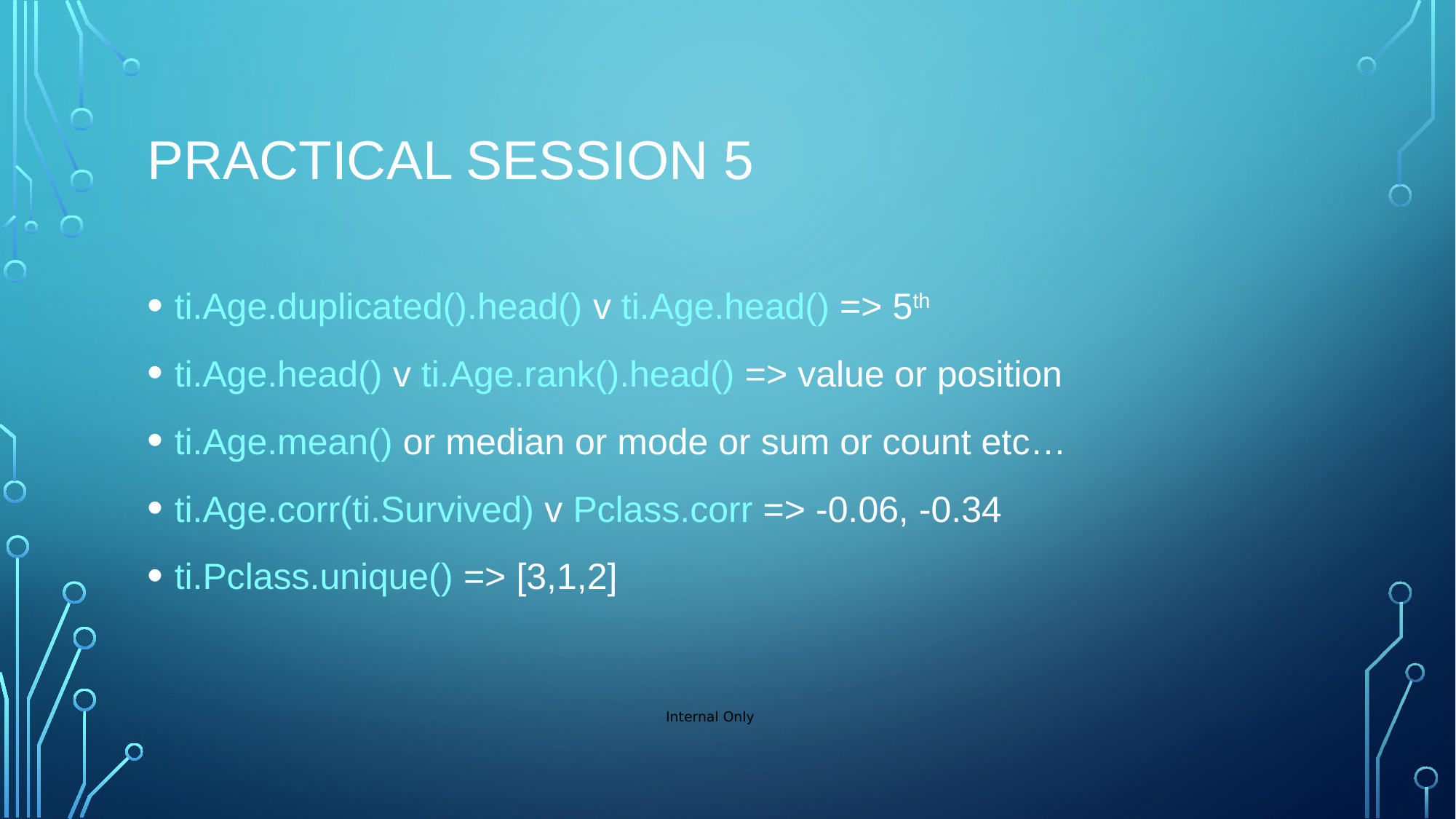

# Practical Session 5
ti.Age.duplicated().head() v ti.Age.head() => 5th
ti.Age.head() v ti.Age.rank().head() => value or position
ti.Age.mean() or median or mode or sum or count etc…
ti.Age.corr(ti.Survived) v Pclass.corr => -0.06, -0.34
ti.Pclass.unique() => [3,1,2]

Internal Only